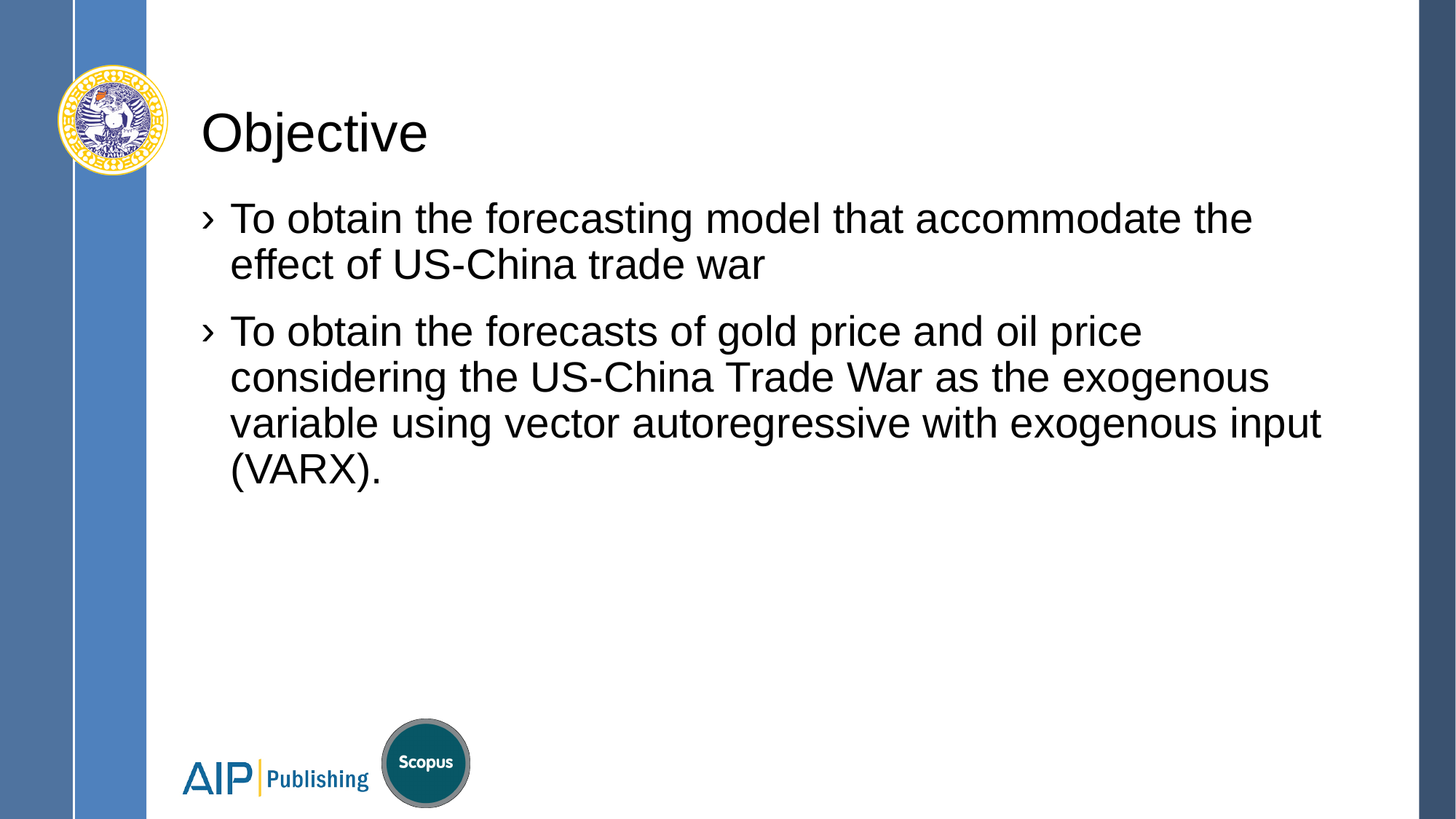

# Objective
To obtain the forecasting model that accommodate the effect of US-China trade war
To obtain the forecasts of gold price and oil price considering the US-China Trade War as the exogenous variable using vector autoregressive with exogenous input (VARX).